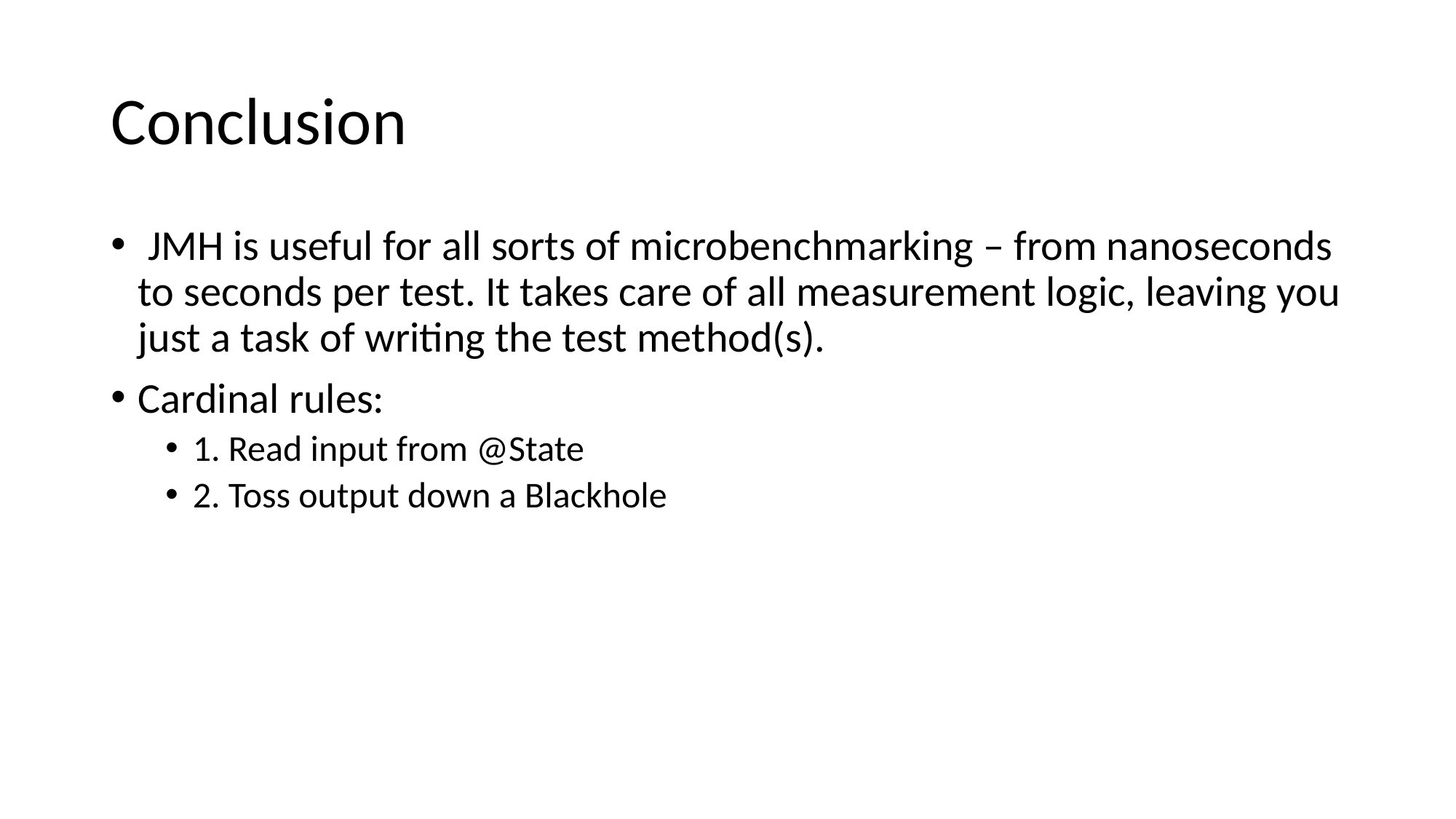

# Conclusion
 JMH is useful for all sorts of microbenchmarking – from nanoseconds to seconds per test. It takes care of all measurement logic, leaving you just a task of writing the test method(s).
Cardinal rules:
1. Read input from @State
2. Toss output down a Blackhole